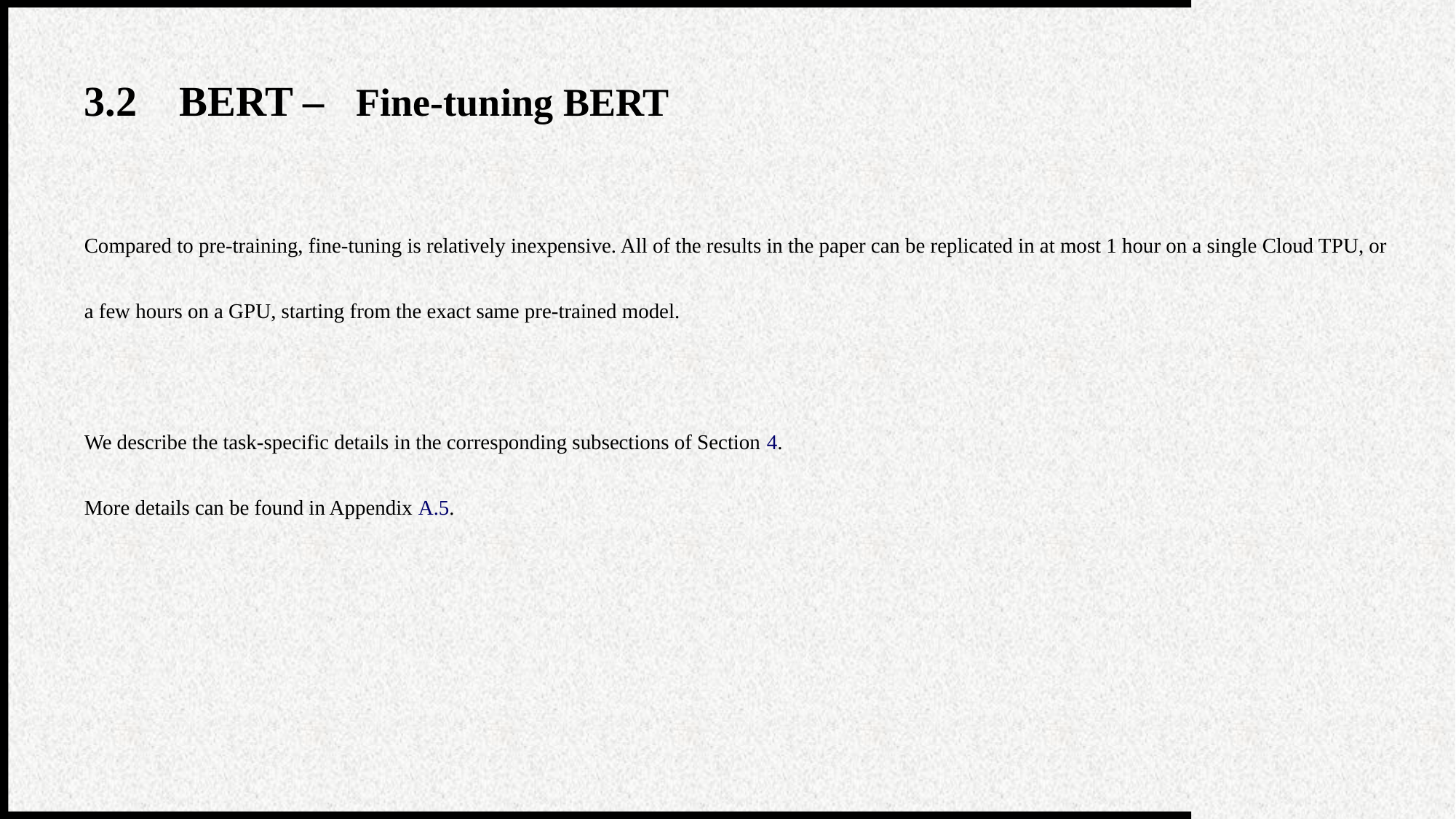

3.2    BERT –   Fine-tuning BERT
Compared to pre-training, fine-tuning is relatively inexpensive. All of the results in the paper can be replicated in at most 1 hour on a single Cloud TPU, or a few hours on a GPU, starting from the exact same pre-trained model.
We describe the task-specific details in the corresponding subsections of Section 4.
More details can be found in Appendix A.5.